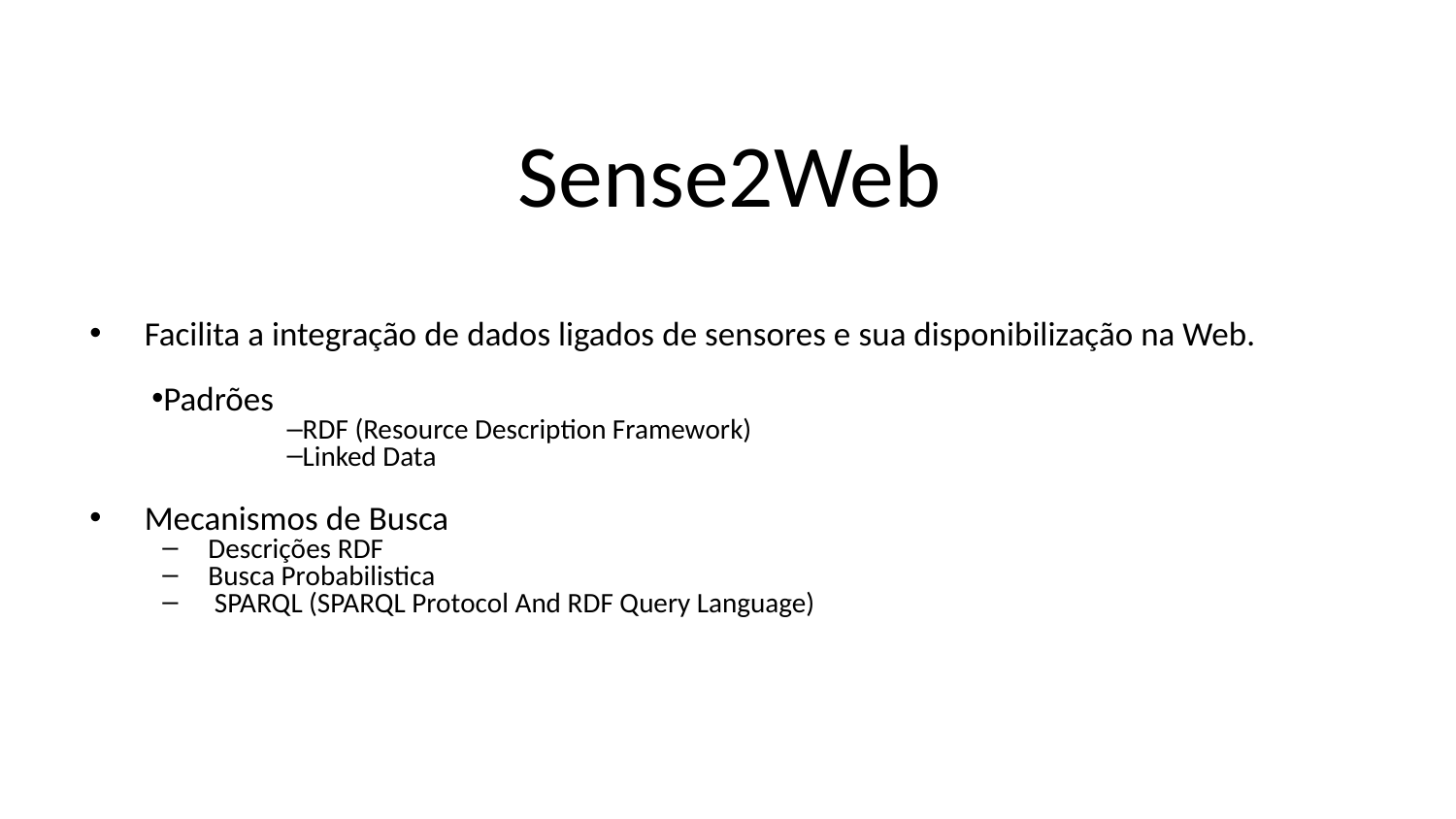

# Sense2Web
Facilita a integração de dados ligados de sensores e sua disponibilização na Web.

Padrões
RDF (Resource Description Framework)
Linked Data

Mecanismos de Busca
Descrições RDF
Busca Probabilistica
 SPARQL (SPARQL Protocol And RDF Query Language)